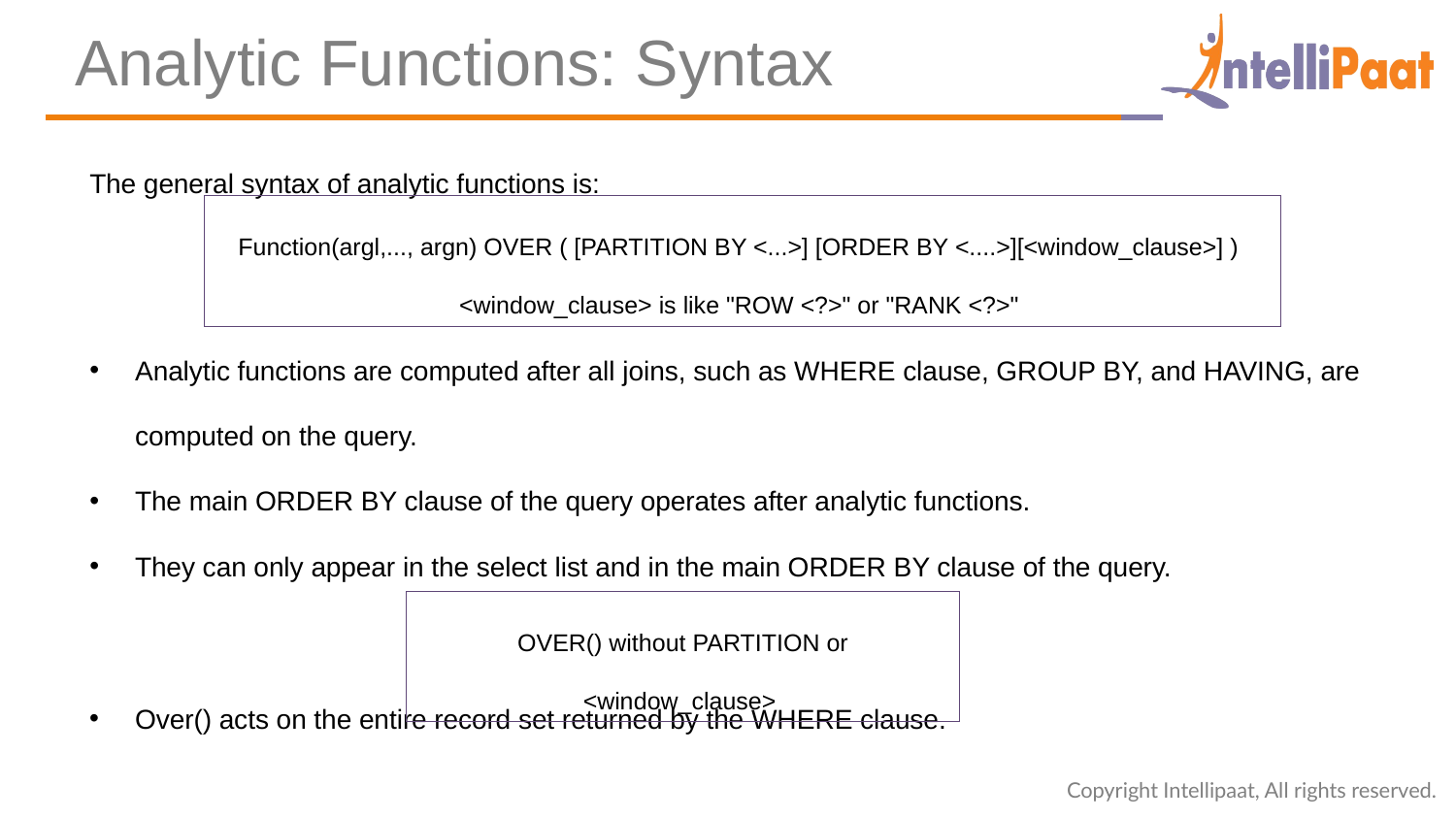

Analytic Functions: Syntax
The general syntax of analytic functions is:

Function(argl,..., argn) OVER ( [PARTITION BY <...>] [ORDER BY <....>][<window_clause>] )
<window_clause> is like "ROW <?>" or "RANK <?>"
Analytic functions are computed after all joins, such as WHERE clause, GROUP BY, and HAVING, are computed on the query.
The main ORDER BY clause of the query operates after analytic functions.
They can only appear in the select list and in the main ORDER BY clause of the query.
OVER() without PARTITION or <window_clause>
Over() acts on the entire record set returned by the WHERE clause.